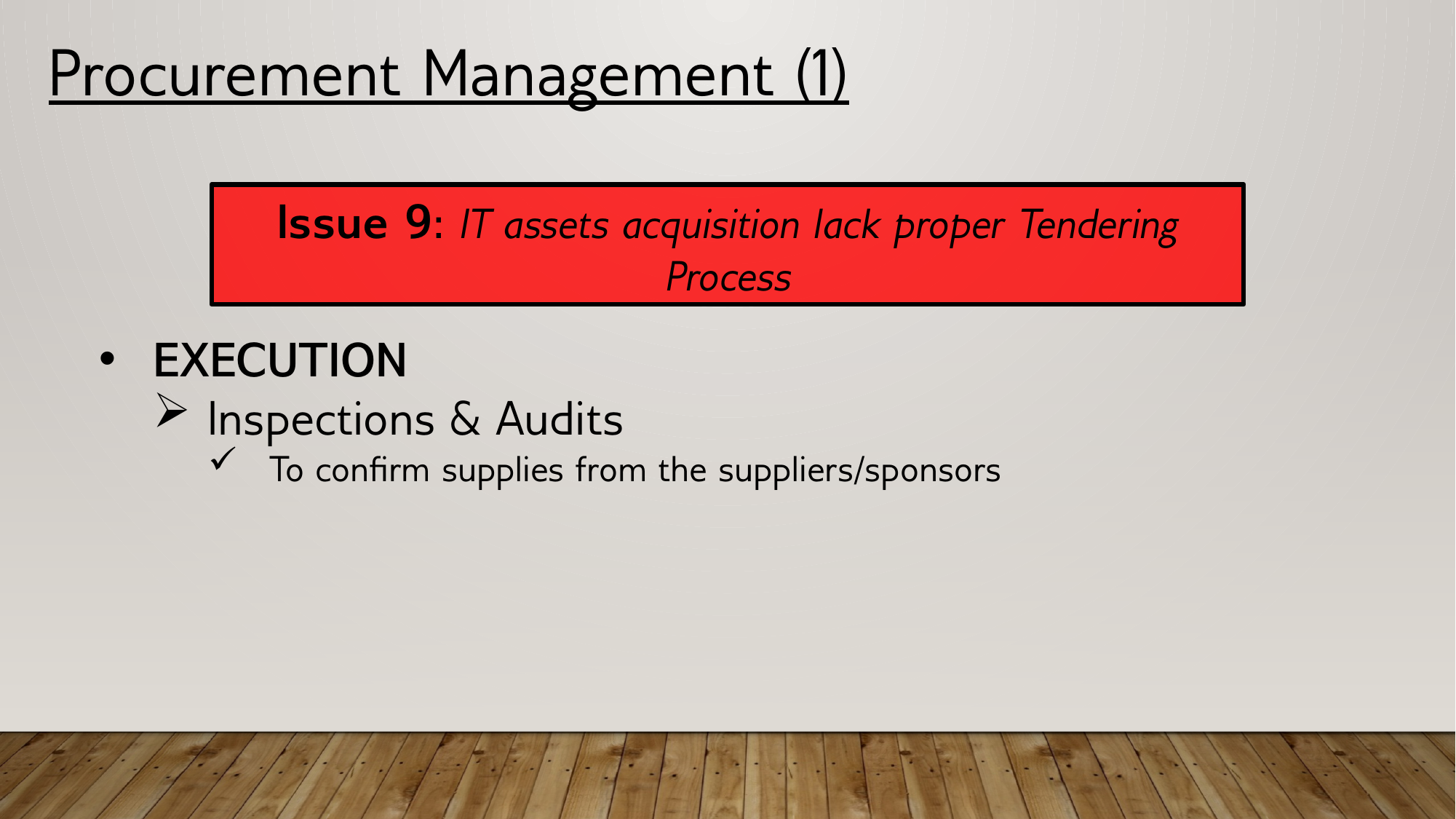

Procurement Management (1)
Issue 9: IT assets acquisition lack proper Tendering Process
EXECUTION
Inspections & Audits
To confirm supplies from the suppliers/sponsors